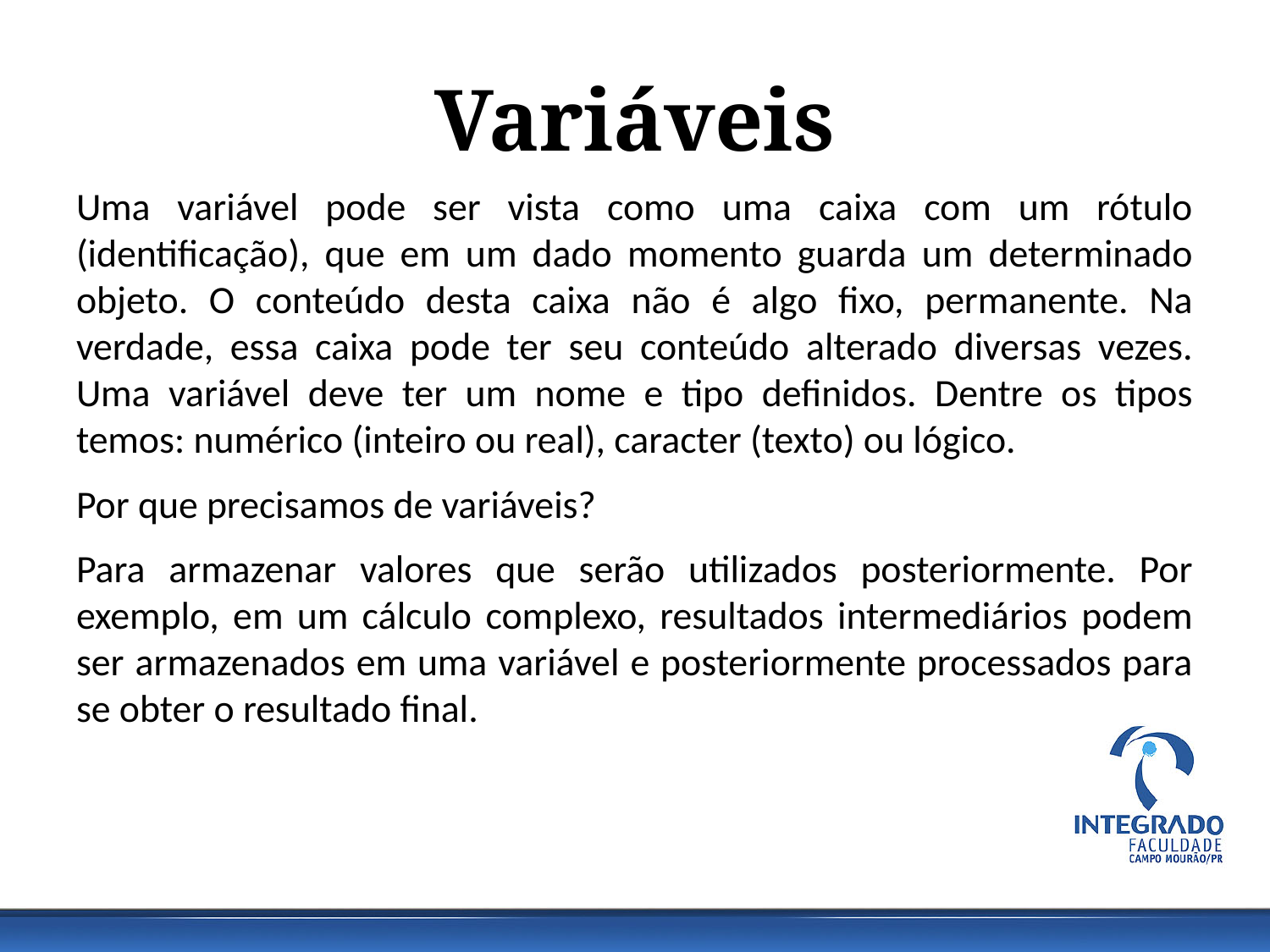

# Variáveis
Uma variável pode ser vista como uma caixa com um rótulo (identificação), que em um dado momento guarda um determinado objeto. O conteúdo desta caixa não é algo fixo, permanente. Na verdade, essa caixa pode ter seu conteúdo alterado diversas vezes. Uma variável deve ter um nome e tipo definidos. Dentre os tipos temos: numérico (inteiro ou real), caracter (texto) ou lógico.
Por que precisamos de variáveis?
Para armazenar valores que serão utilizados posteriormente. Por exemplo, em um cálculo complexo, resultados intermediários podem ser armazenados em uma variável e posteriormente processados para se obter o resultado final.